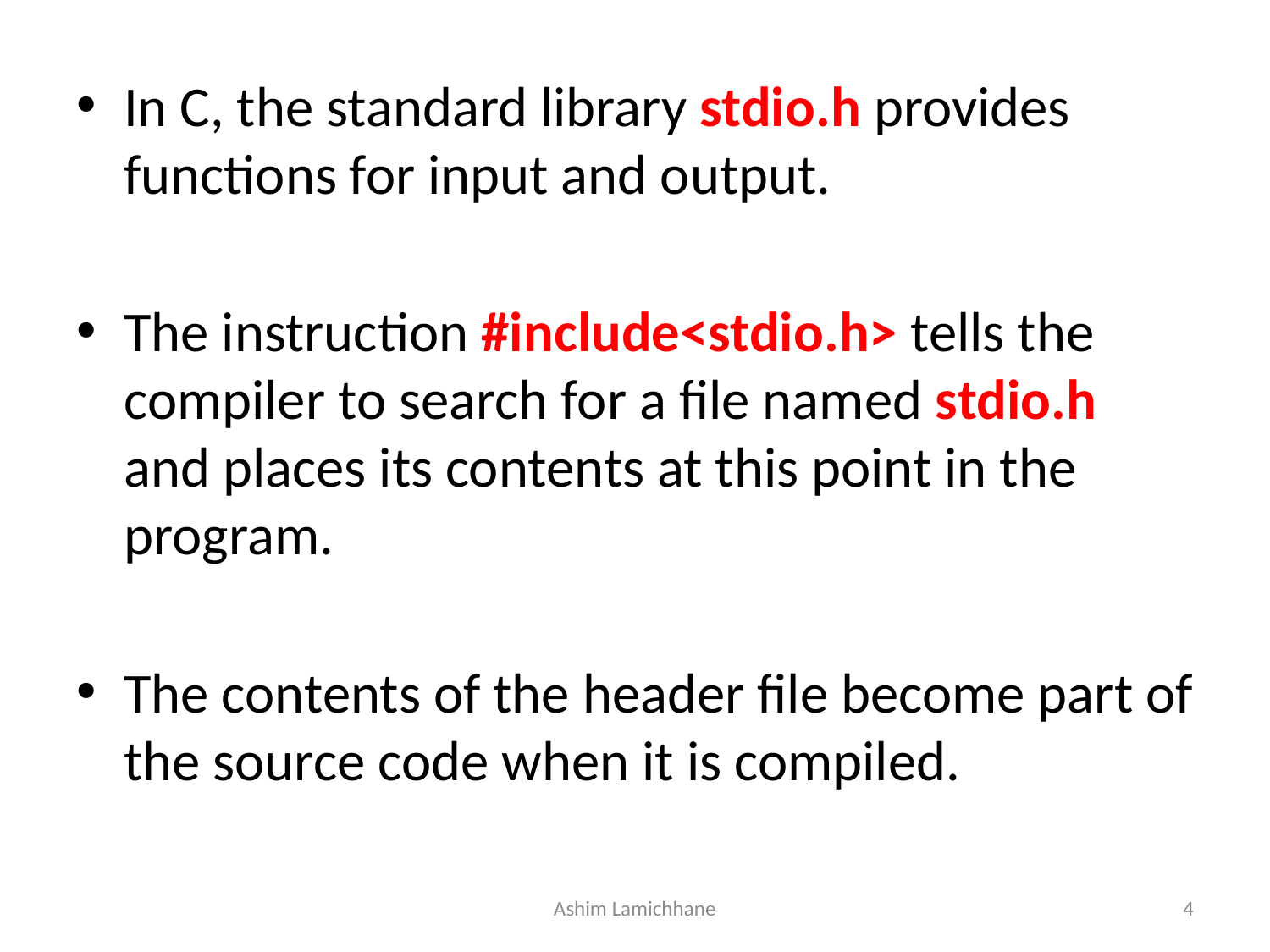

In C, the standard library stdio.h provides functions for input and output.

The instruction #include<stdio.h> tells the compiler to search for a file named stdio.h and places its contents at this point in the program.

The contents of the header file become part of the source code when it is compiled.

Ashim Lamichhane
4